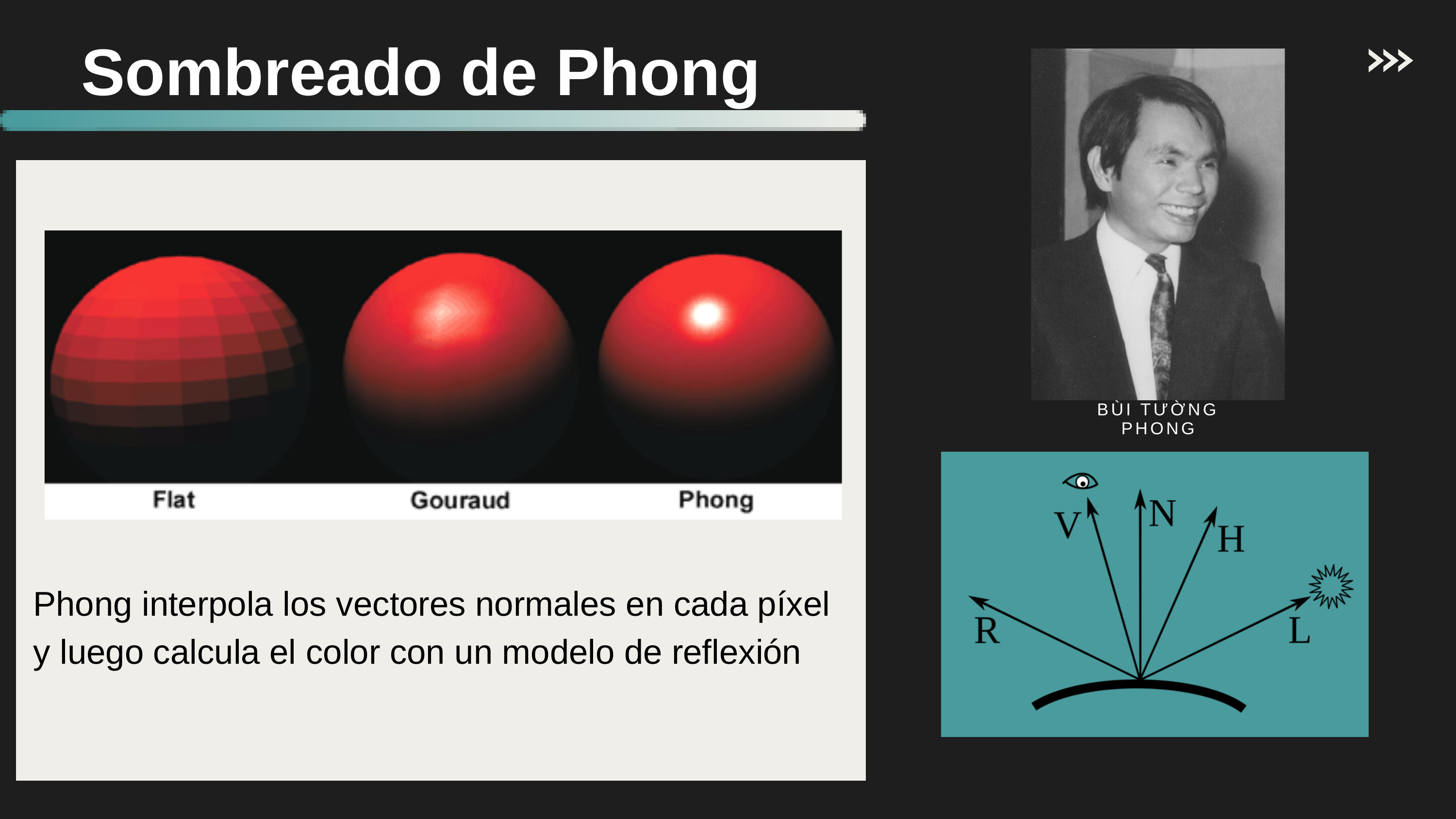

Sombreado de Phong

BÙI TƯỜNG PHONG

Phong interpola los vectores normales en cada píxel y luego calcula el color con un modelo de reflexión